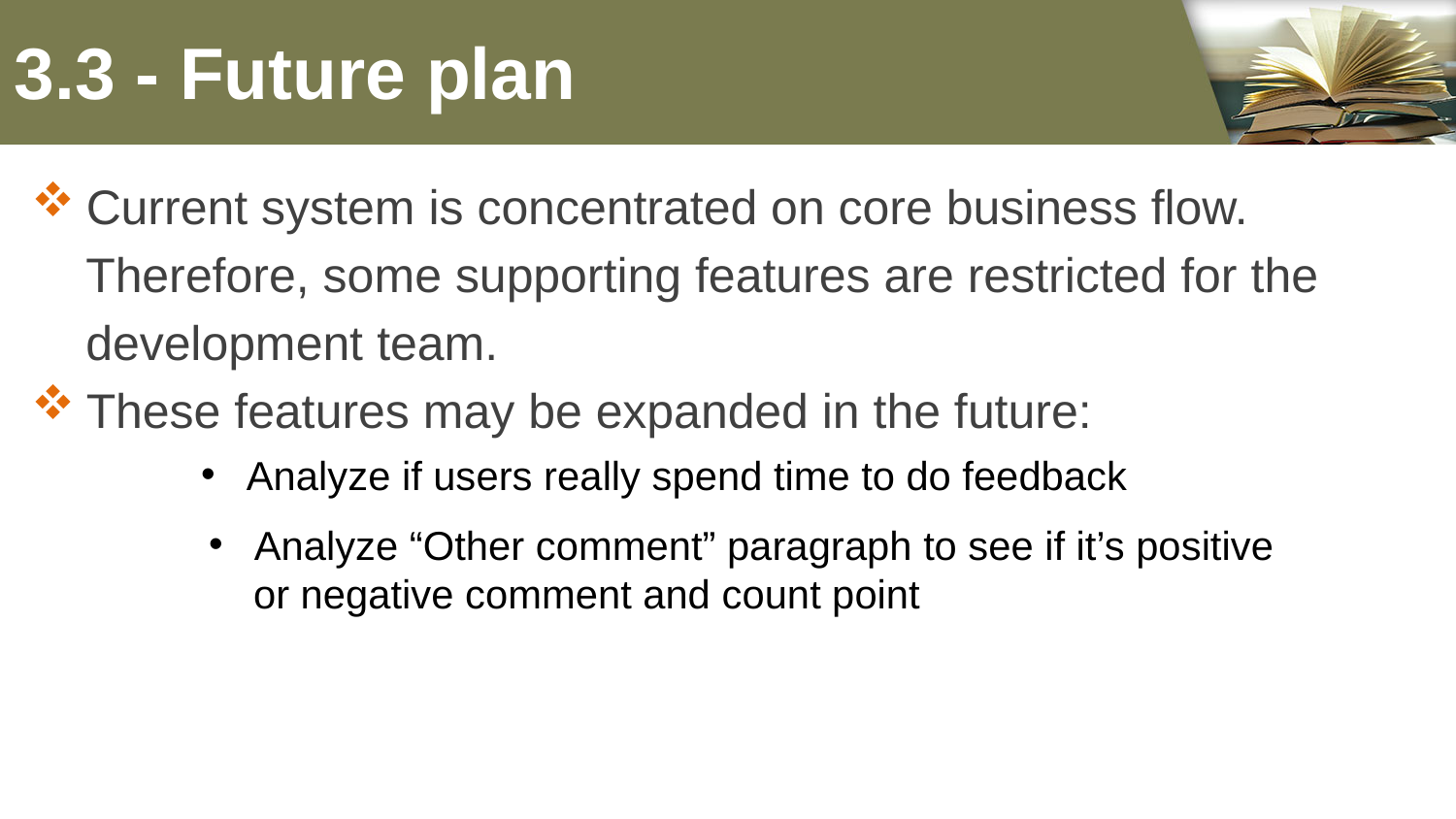

# 3.3 - Future plan
Current system is concentrated on core business flow.
    Therefore, some supporting features are restricted for the
    development team.
These features may be expanded in the future:

Analyze if users really spend time to do feedback

Analyze “Other comment” paragraph to see if it’s positive
    or negative comment and count point